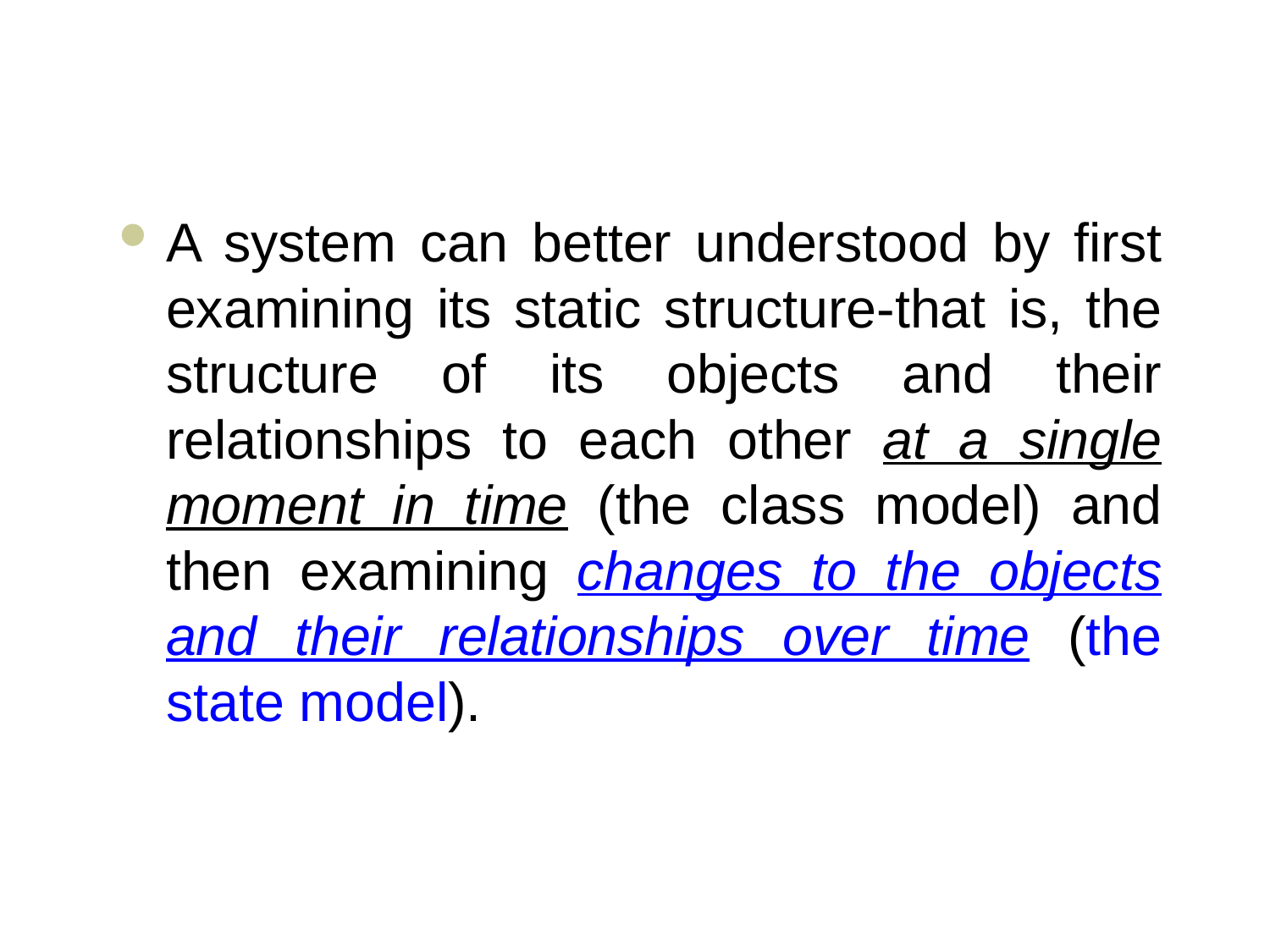

#
A system can better understood by first examining its static structure-that is, the structure of its objects and their relationships to each other at a single moment in time (the class model) and then examining changes to the objects and their relationships over time (the state model).